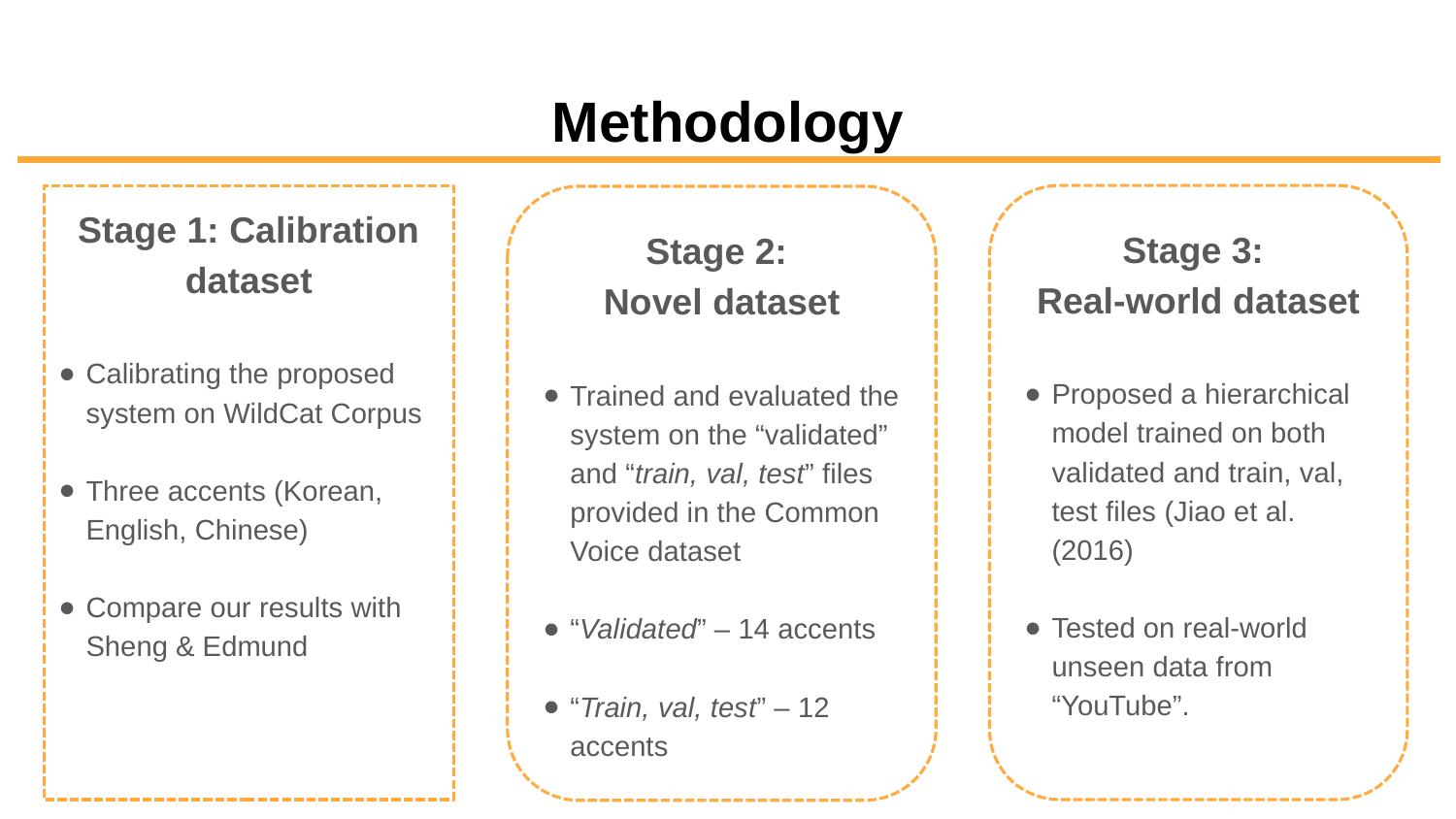

# Methodology
Stage 3:
Real-world dataset

Proposed a hierarchical model trained on both validated and train, val, test files (Jiao et al. (2016)

Tested on real-world unseen data from “YouTube”.
Stage 1: Calibration dataset

Calibrating the proposed system on WildCat Corpus

Three accents (Korean, English, Chinese)

Compare our results with Sheng & Edmund
Stage 2:
Novel dataset

Trained and evaluated the system on the “validated” and “train, val, test” files provided in the Common Voice dataset

“Validated” – 14 accents

“Train, val, test” – 12 accents